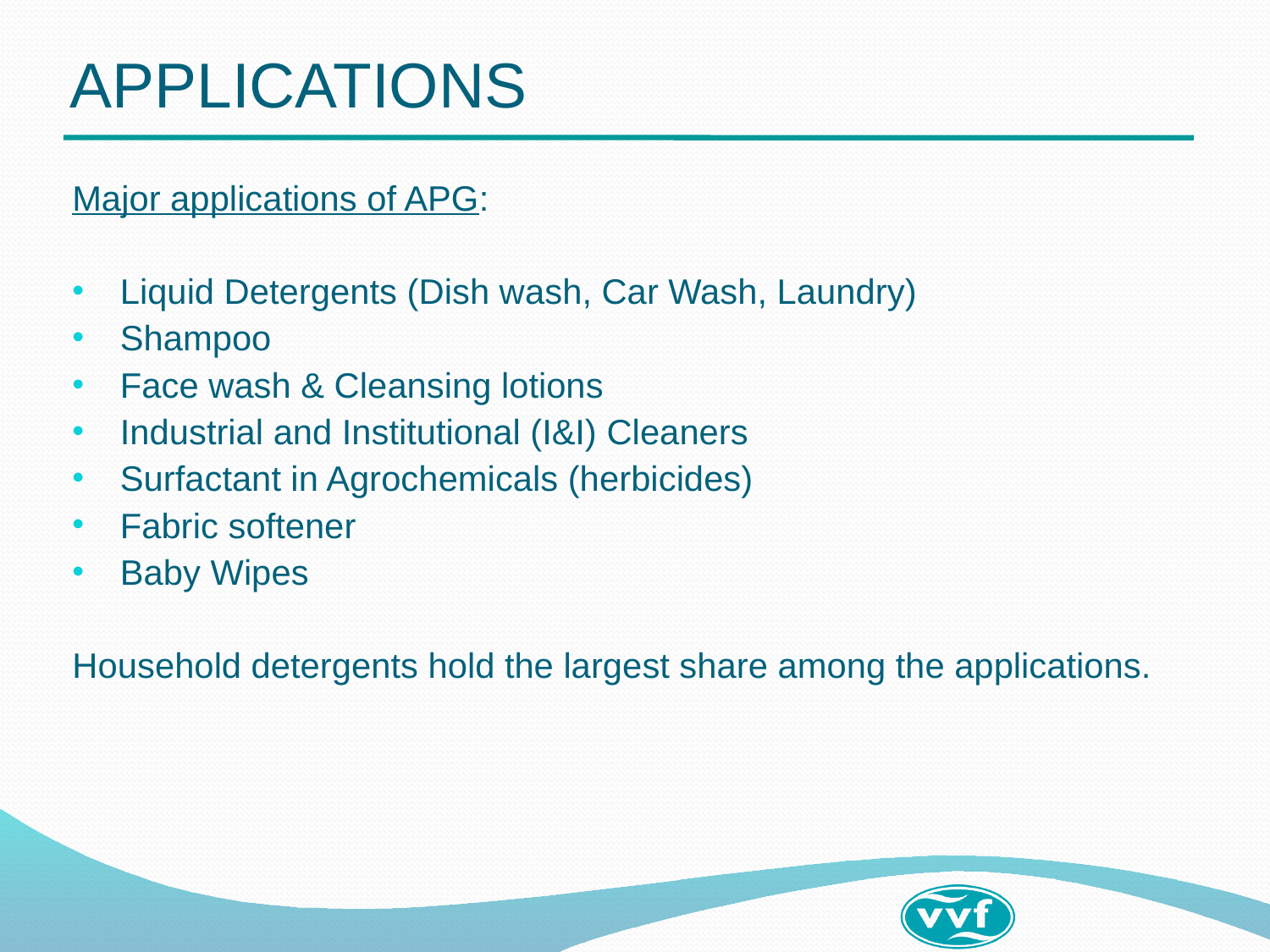

# APPLICATIONS
Major applications of APG:

Liquid Detergents (Dish wash, Car Wash, Laundry)
Shampoo
Face wash & Cleansing lotions
Industrial and Institutional (I&I) Cleaners
Surfactant in Agrochemicals (herbicides)
Fabric softener
Baby Wipes

Household detergents hold the largest share among the applications.